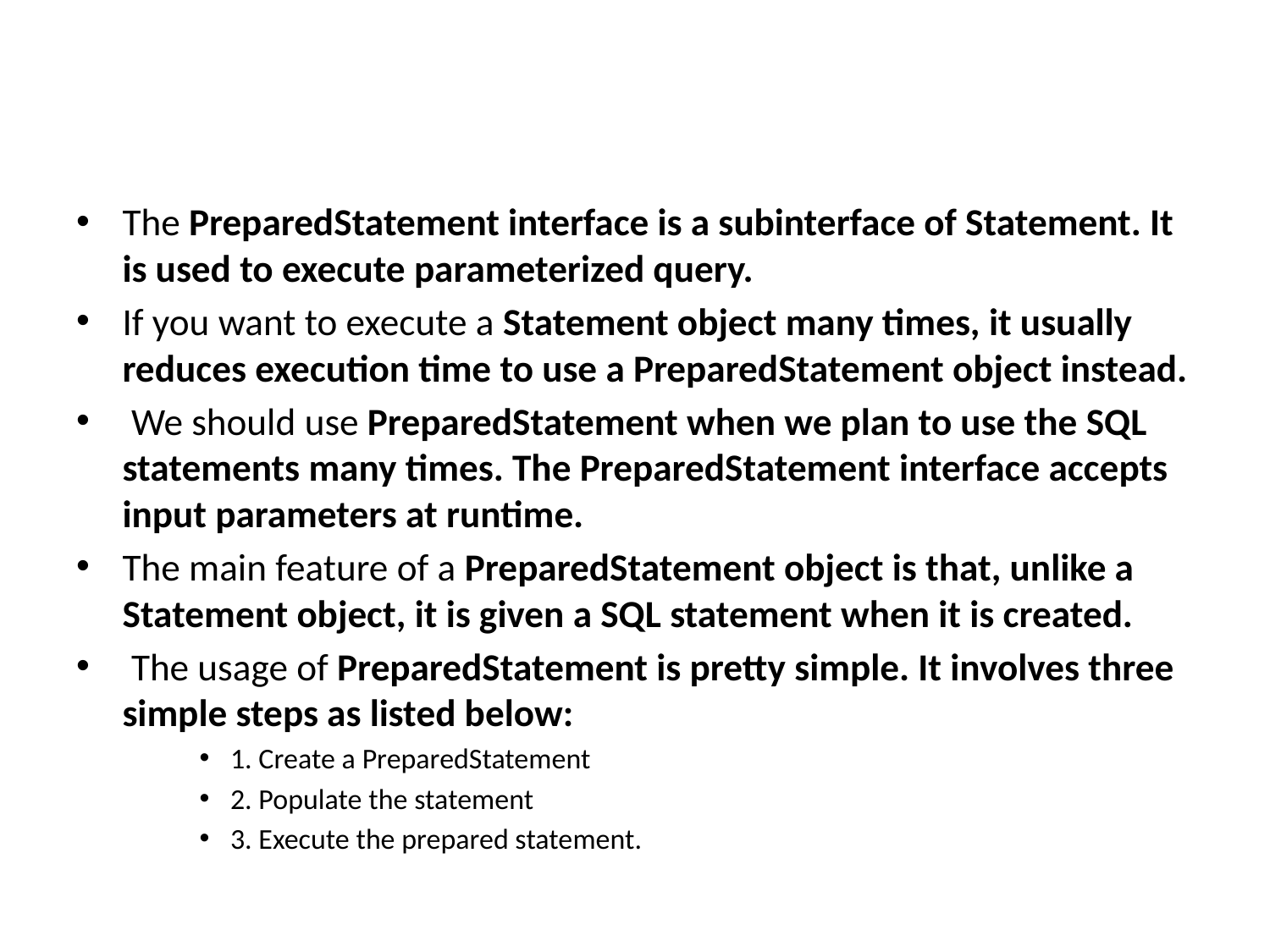

#

The PreparedStatement interface is a subinterface of Statement. It is used to execute parameterized query.
If you want to execute a Statement object many times, it usually reduces execution time to use a PreparedStatement object instead.
 We should use PreparedStatement when we plan to use the SQL statements many times. The PreparedStatement interface accepts input parameters at runtime.
The main feature of a PreparedStatement object is that, unlike a Statement object, it is given a SQL statement when it is created.
 The usage of PreparedStatement is pretty simple. It involves three simple steps as listed below:
1. Create a PreparedStatement
2. Populate the statement
3. Execute the prepared statement.